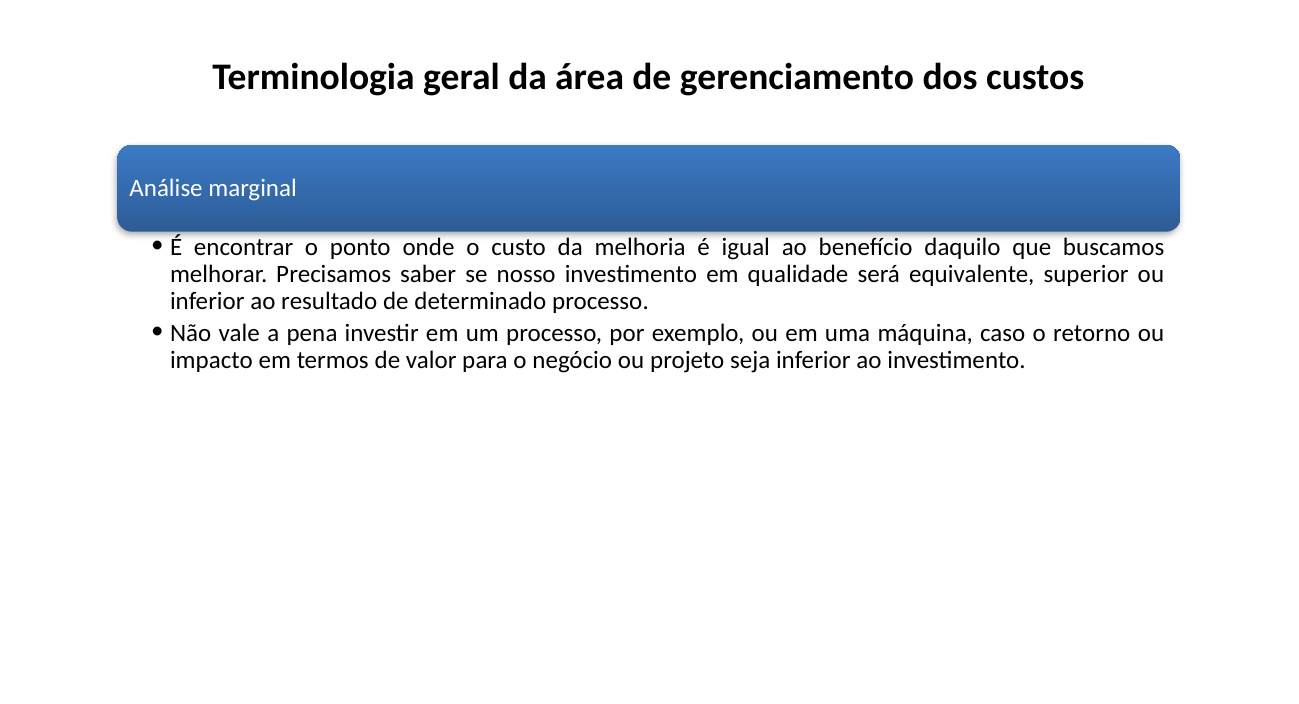

Terminologia geral da área de gerenciamento dos custos

Análise marginal

É encontrar o ponto onde o custo da melhoria é igual ao benefício daquilo que buscamos melhorar. Precisamos saber se nosso investimento em qualidade será equivalente, superior ou inferior ao resultado de determinado processo.
Não vale a pena investir em um processo, por exemplo, ou em uma máquina, caso o retorno ou impacto em termos de valor para o negócio ou projeto seja inferior ao investimento.
EXEMLO